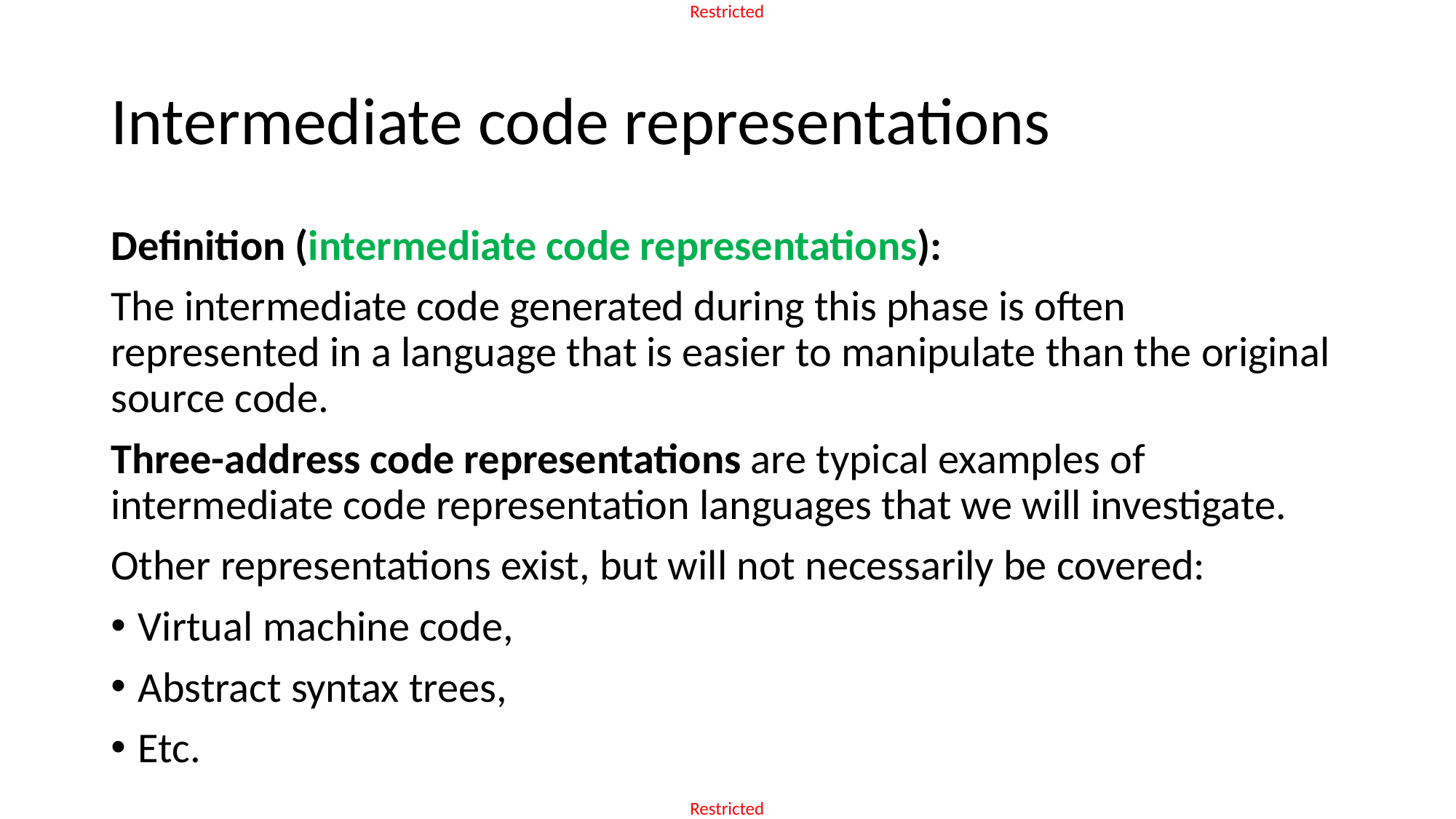

# Intermediate code representations
Definition (intermediate code representations):
The intermediate code generated during this phase is often represented in a language that is easier to manipulate than the original source code.
Three-address code representations are typical examples of intermediate code representation languages that we will investigate.
Other representations exist, but will not necessarily be covered:
Virtual machine code,
Abstract syntax trees,
Etc.